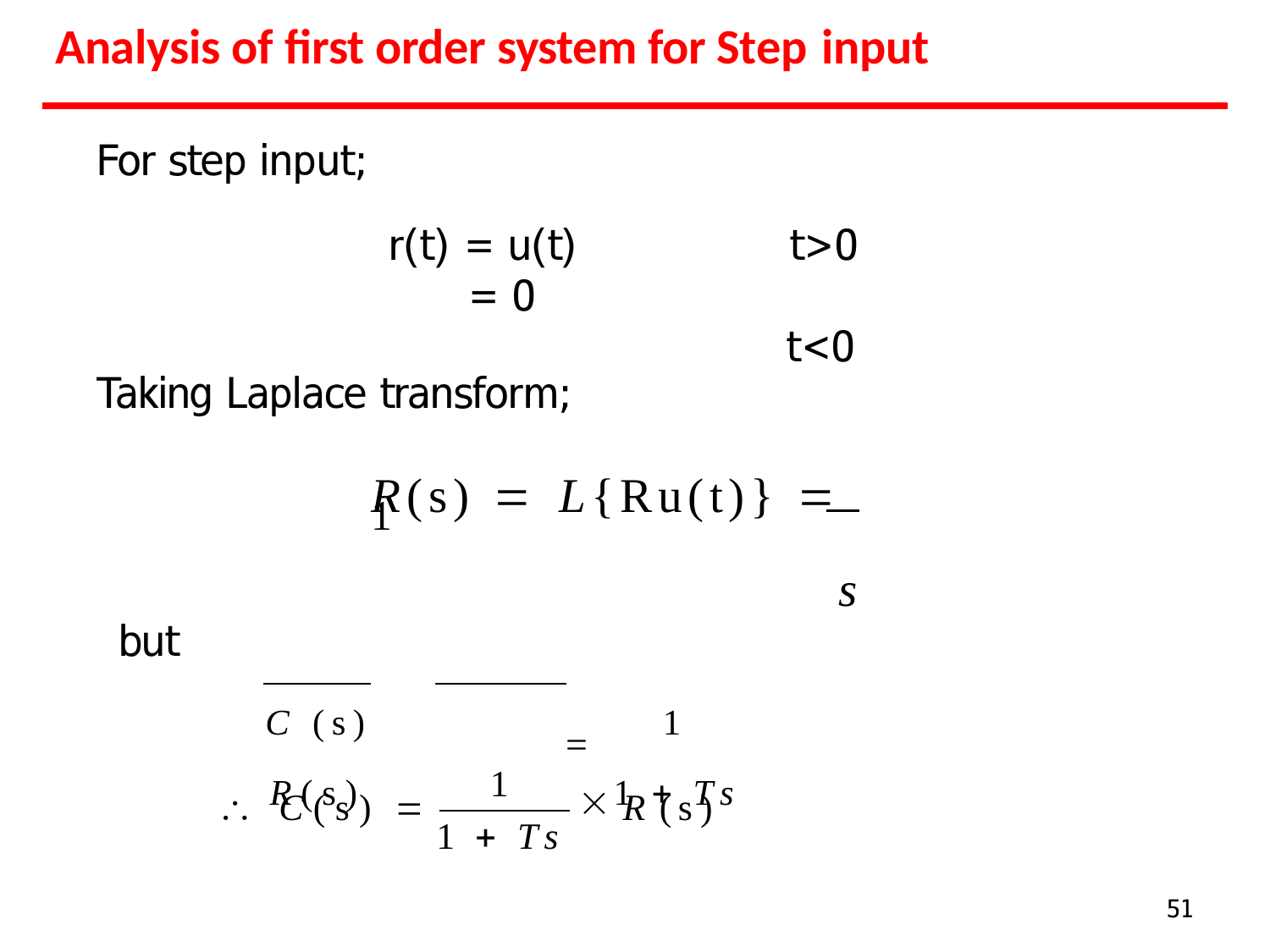

# Analysis of first order system for Step input

For step input;
r(t) = u(t)
= 0
t>0  t<0
Taking Laplace transform;

R(s) = L{Ru(t)} = 1
s
but
C (s)	=	1
R(s)	1 + Ts

1
∴ C(s) =
R(s)
1 + Ts

51